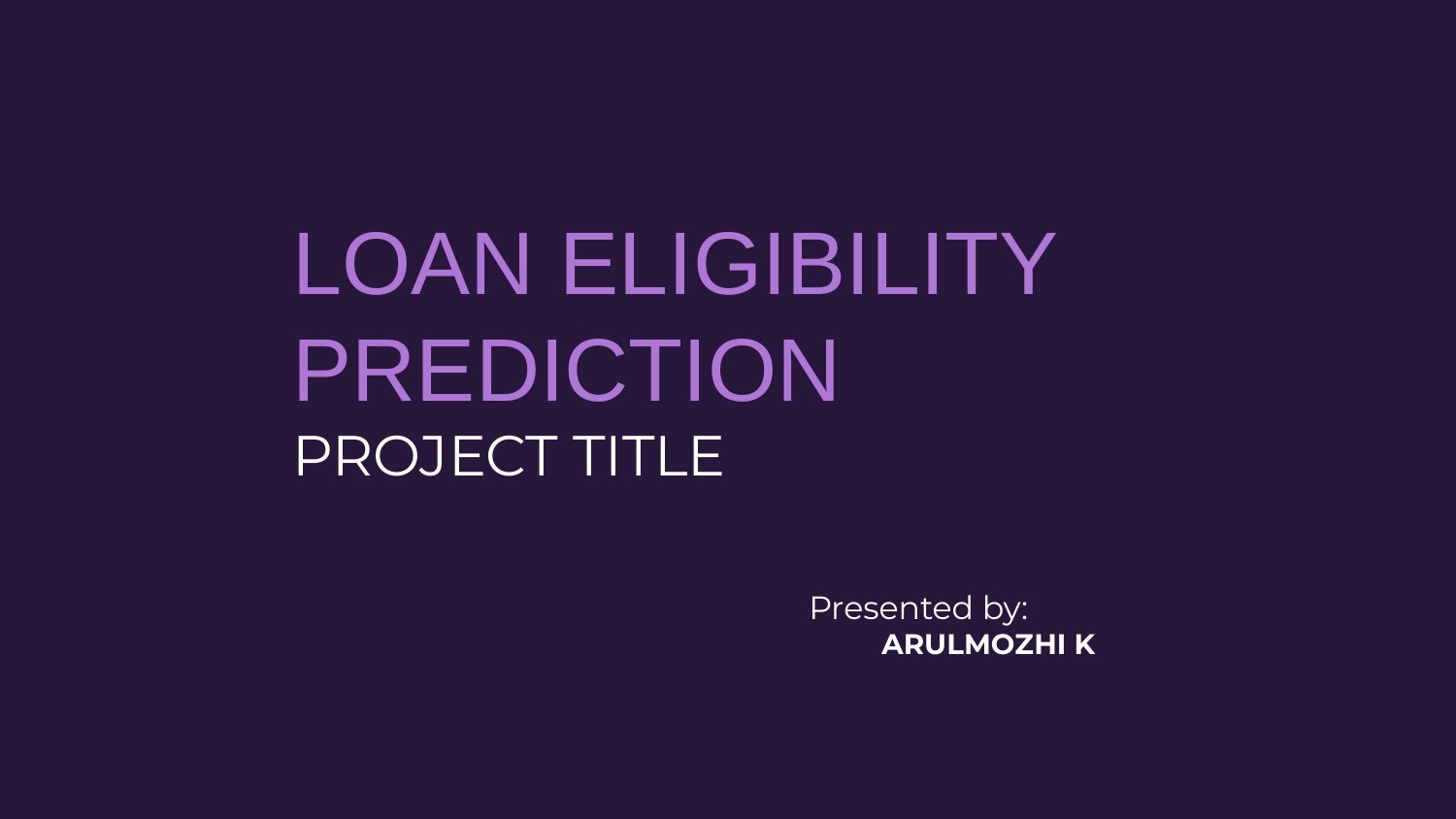

# LOAN ELIGIBILITY PREDICTION
PROJECT TITLE
Presented by:
ARULMOZHI K